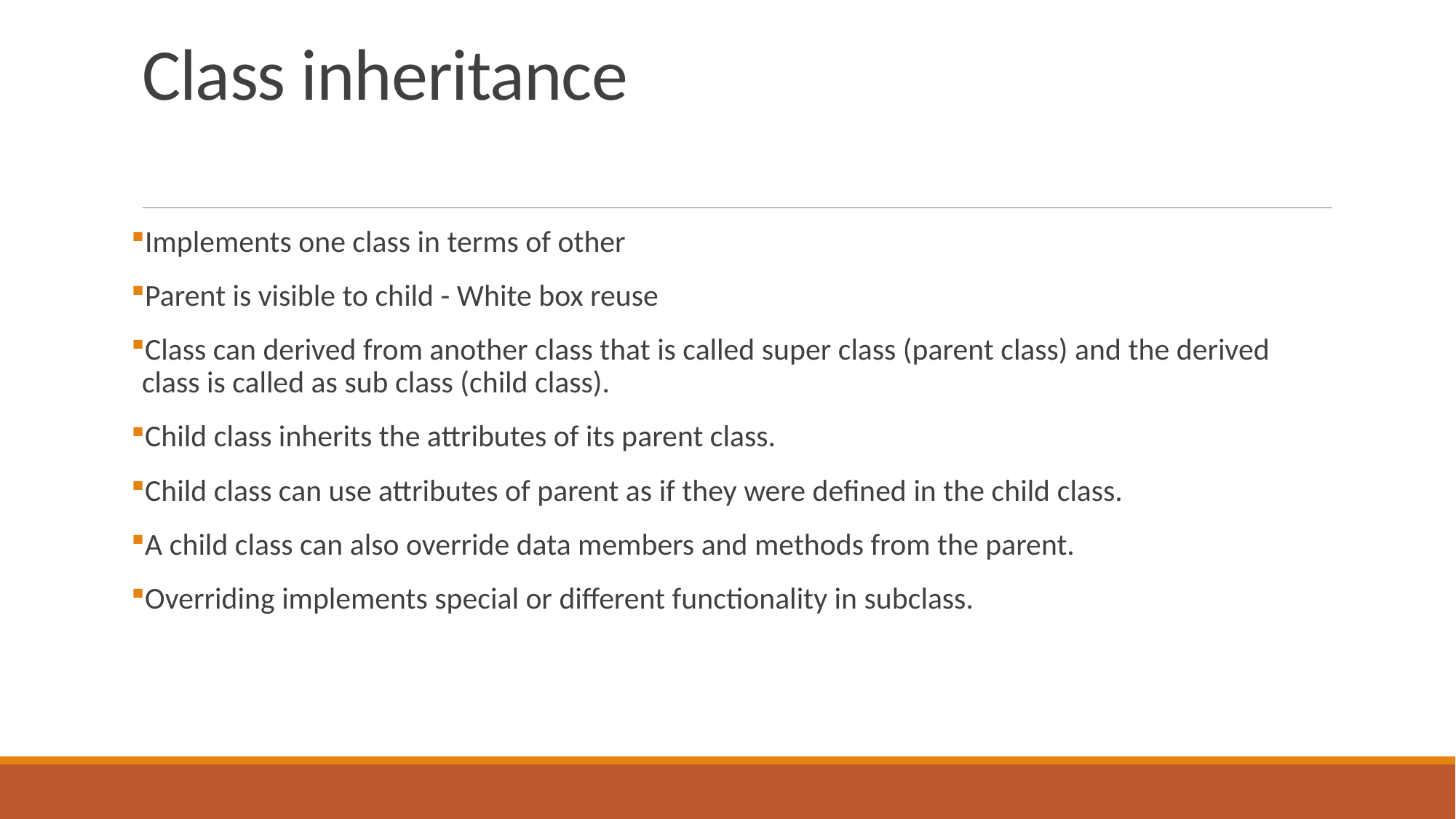

# Class inheritance
Implements one class in terms of other
Parent is visible to child - White box reuse
Class can derived from another class that is called super class (parent class) and the derived class is called as sub class (child class).
Child class inherits the attributes of its parent class.
Child class can use attributes of parent as if they were defined in the child class.
A child class can also override data members and methods from the parent.
Overriding implements special or different functionality in subclass.